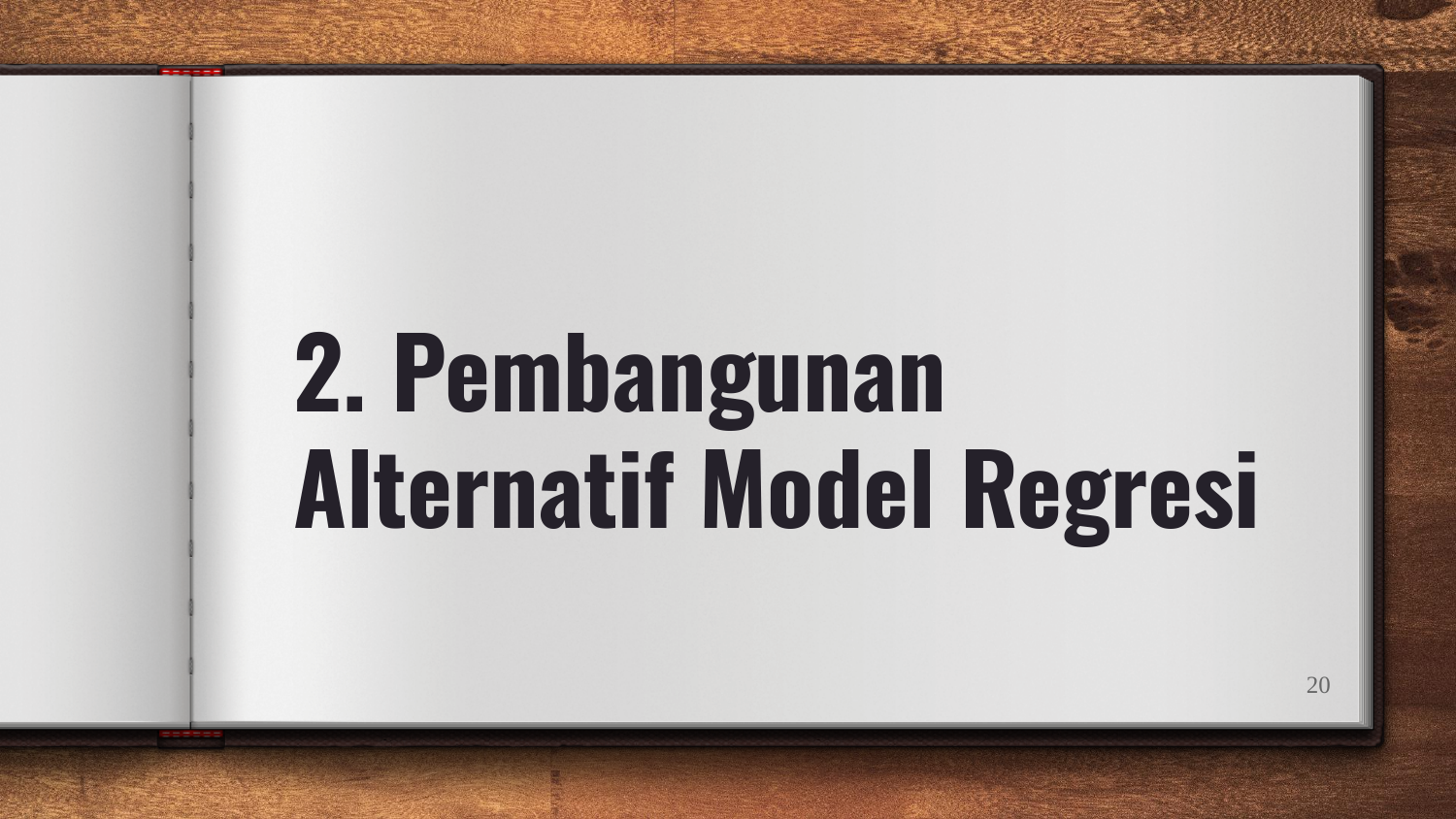

# 2. Pembangunan Alternatif Model Regresi
20